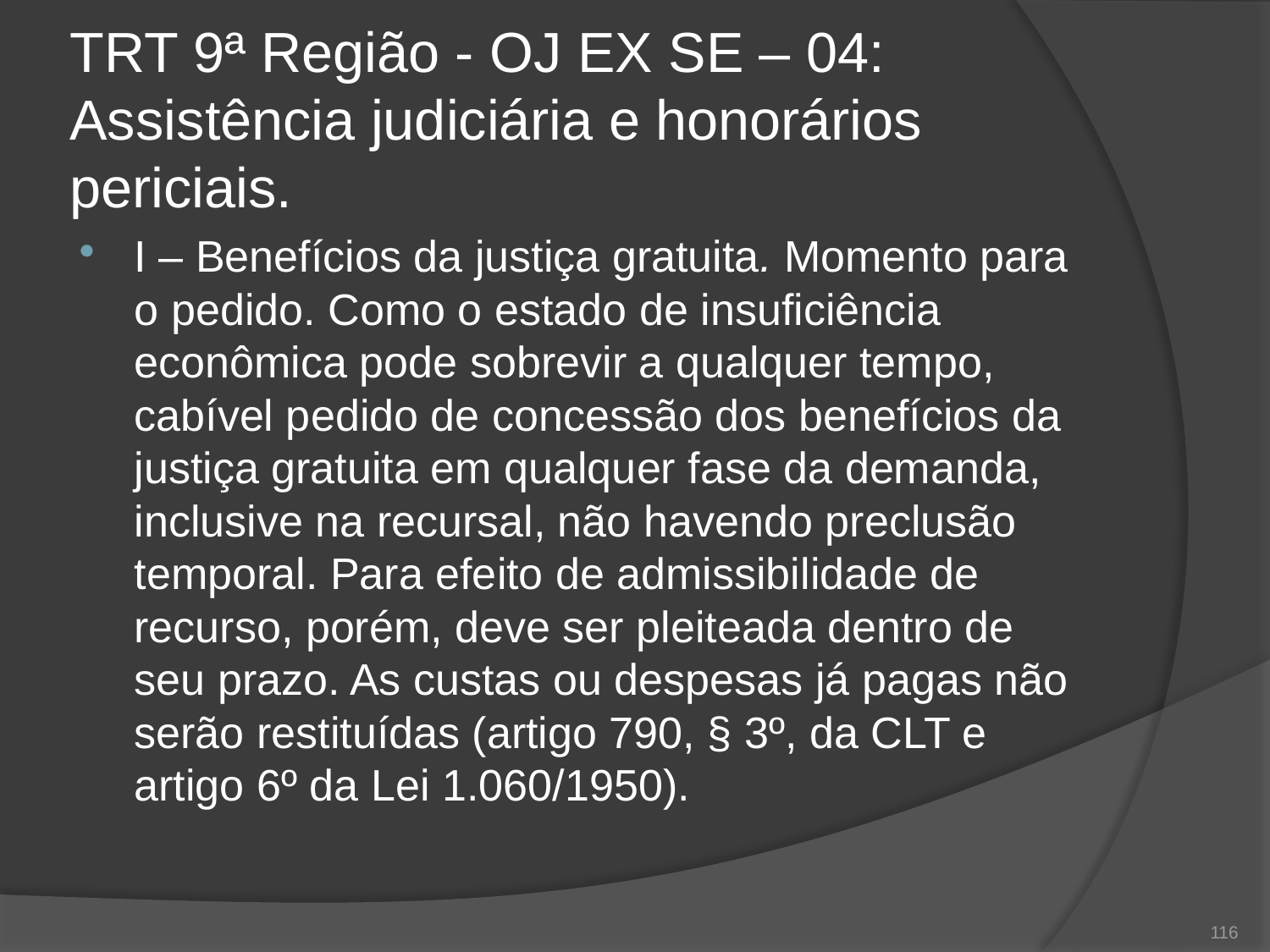

# TRT 9ª Região - OJ EX SE – 04: Assistência judiciária e honorários periciais.
I – Benefícios da justiça gratuita. Momento para o pedido. Como o estado de insuficiência econômica pode sobrevir a qualquer tempo, cabível pedido de concessão dos benefícios da justiça gratuita em qualquer fase da demanda, inclusive na recursal, não havendo preclusão temporal. Para efeito de admissibilidade de recurso, porém, deve ser pleiteada dentro de seu prazo. As custas ou despesas já pagas não serão restituídas (artigo 790, § 3º, da CLT e artigo 6º da Lei 1.060/1950).
116